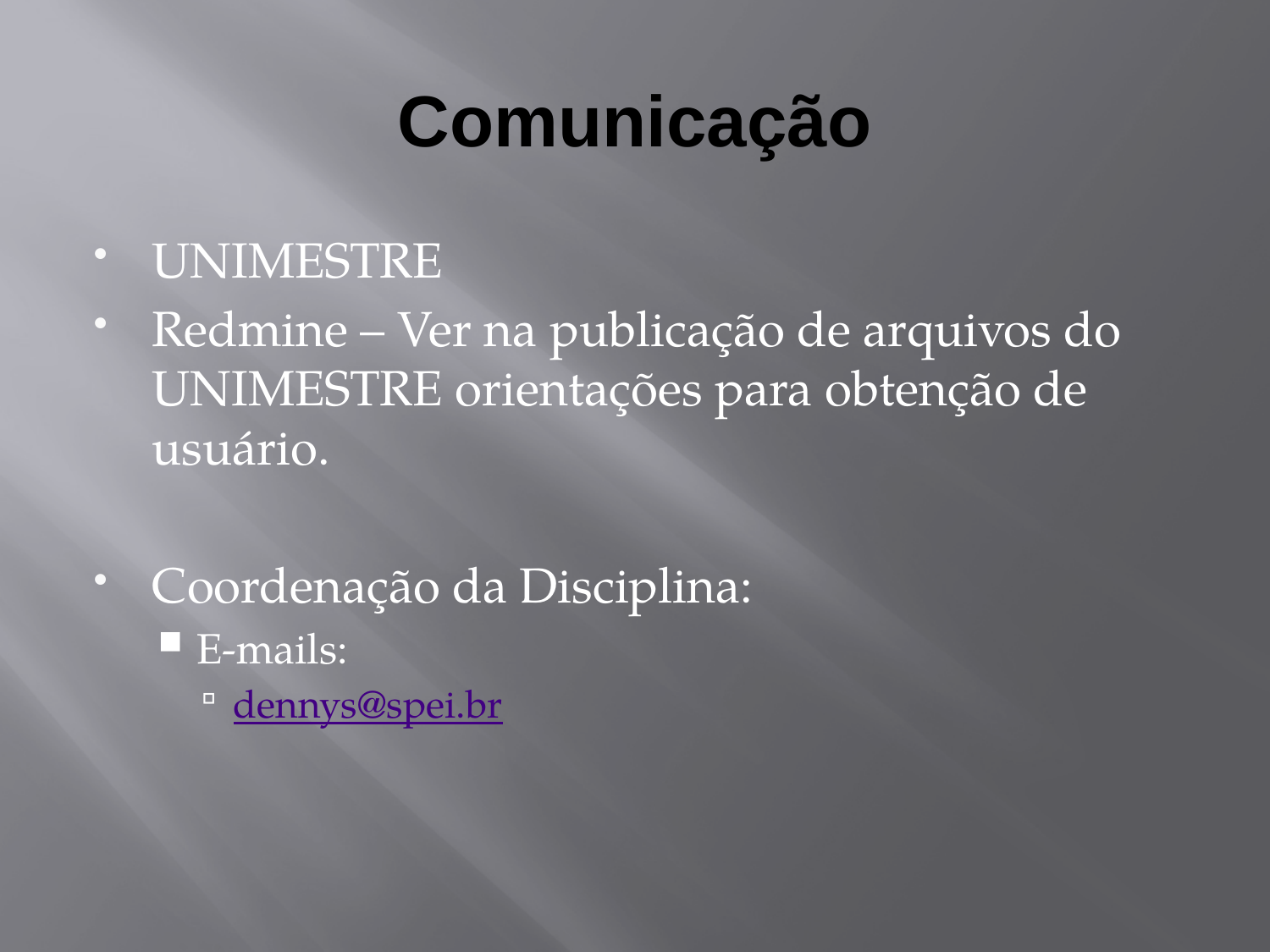

# Comunicação
UNIMESTRE
Redmine – Ver na publicação de arquivos do UNIMESTRE orientações para obtenção de usuário.

Coordenação da Disciplina:
E-mails:
dennys@spei.br